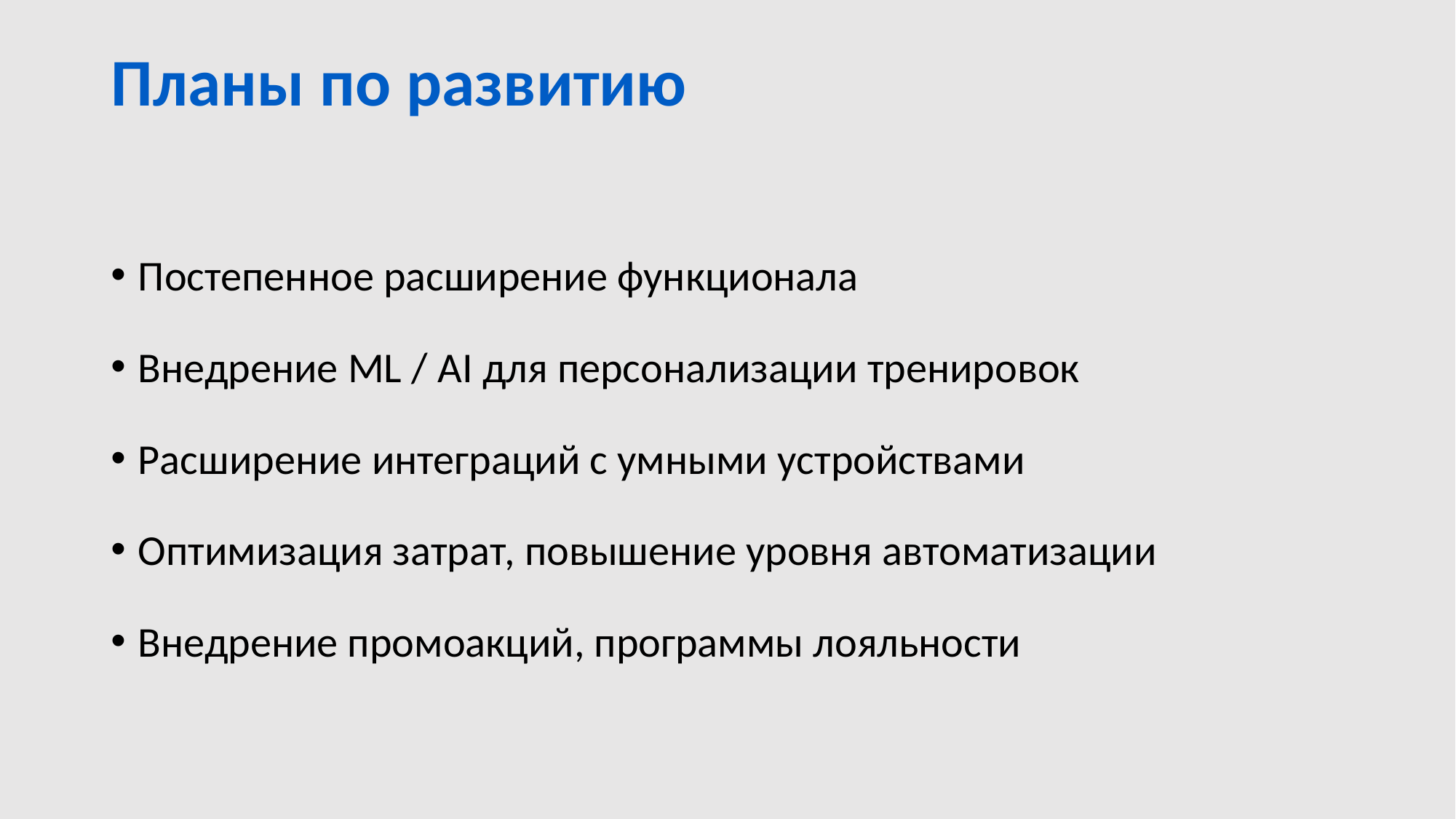

# Планы по развитию
Постепенное расширение функционала
Внедрение ML / AI для персонализации тренировок
Расширение интеграций с умными устройствами
Оптимизация затрат, повышение уровня автоматизации
Внедрение промоакций, программы лояльности